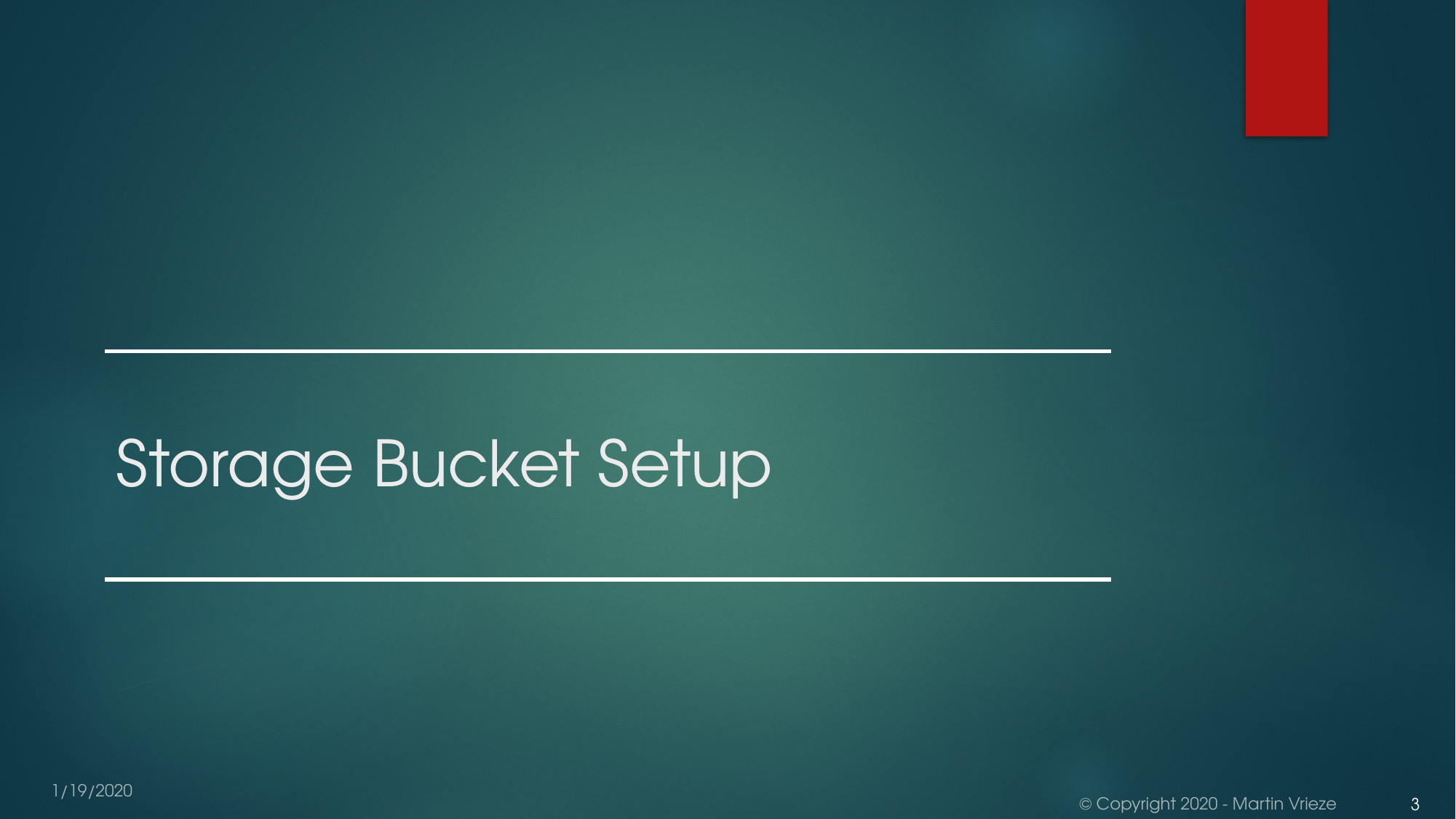

Storage Bucket Setup
|  |
| --- |
1/19/2020
3
© Copyright 2020 - Martin Vrieze